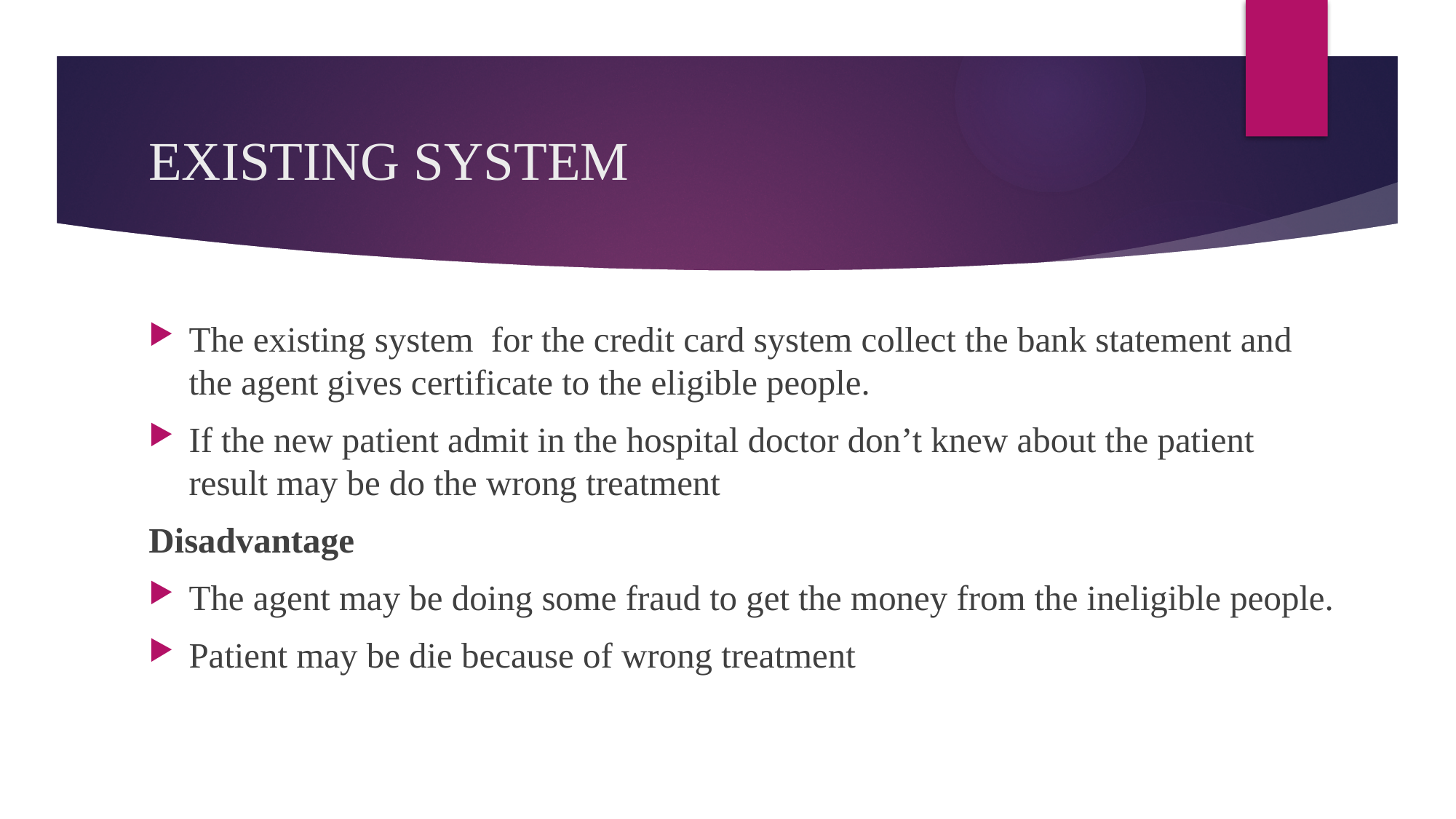

# EXISTING SYSTEM
The existing system  for the credit card system collect the bank statement and the agent gives certificate to the eligible people.
If the new patient admit in the hospital doctor don’t knew about the patient result may be do the wrong treatment
Disadvantage
The agent may be doing some fraud to get the money from the ineligible people.
Patient may be die because of wrong treatment